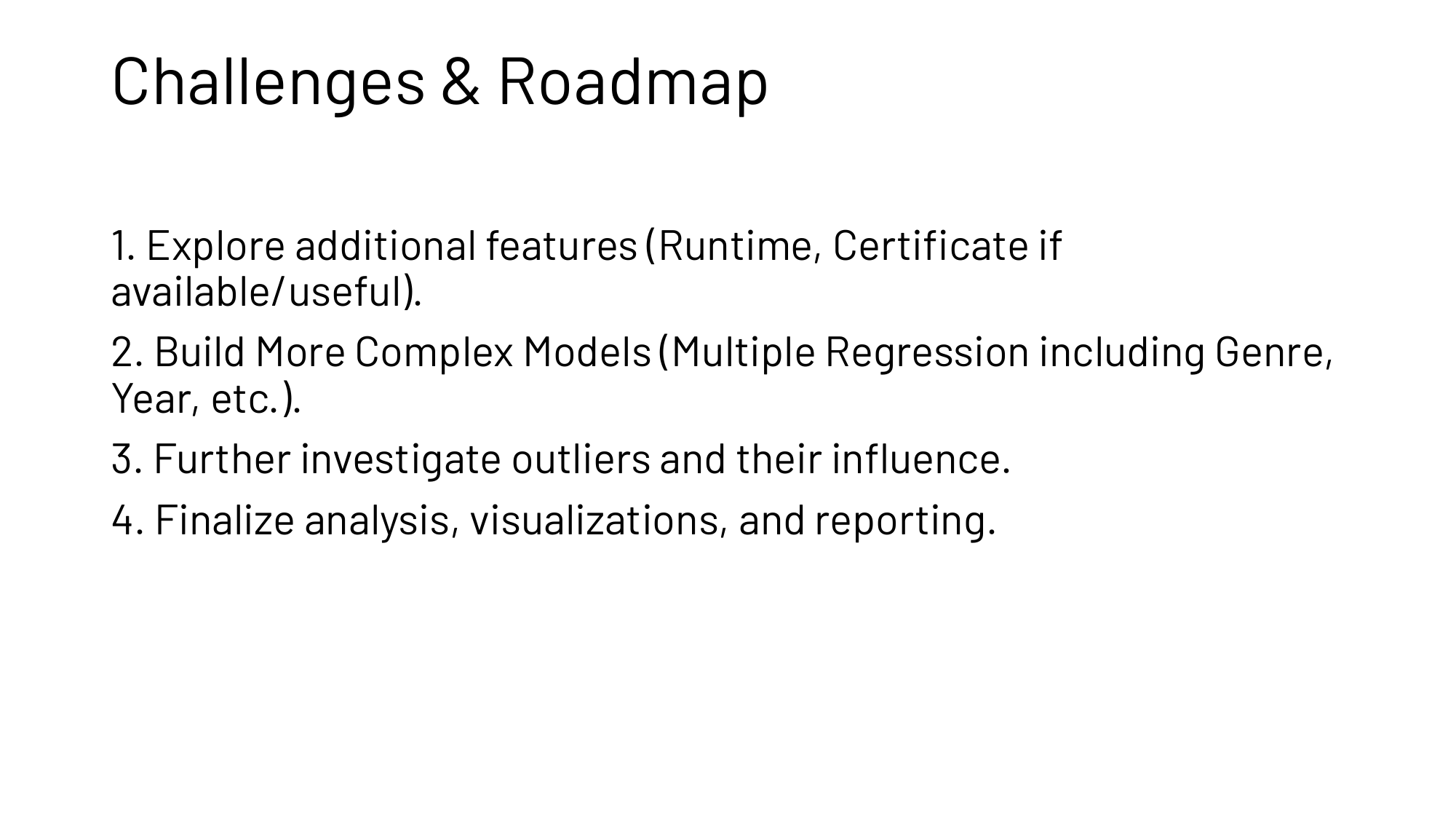

# Challenges & Roadmap
1. Explore additional features (Runtime, Certificate if available/useful).
2. Build More Complex Models (Multiple Regression including Genre, Year, etc.).
3. Further investigate outliers and their influence.
4. Finalize analysis, visualizations, and reporting.